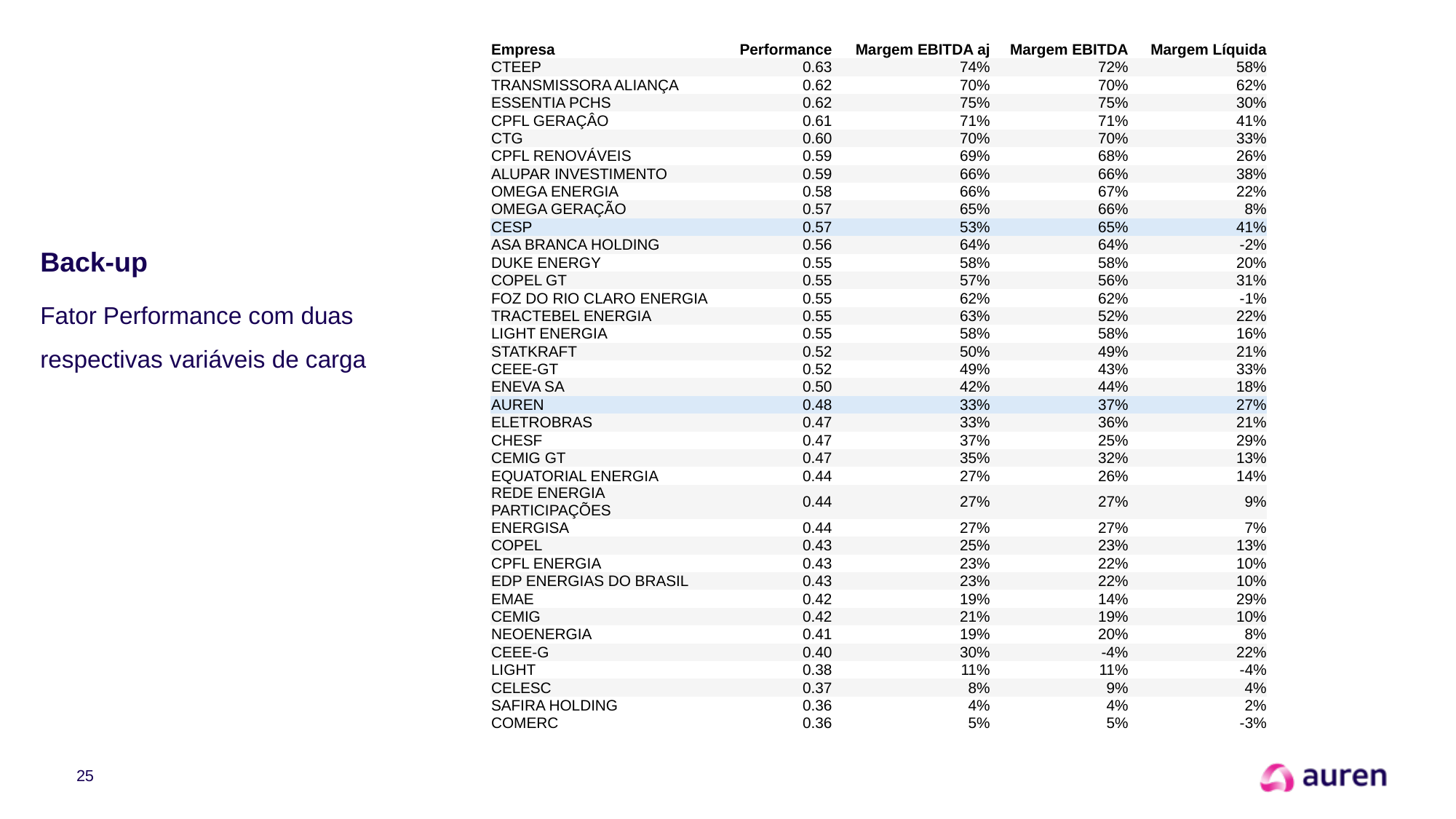

| Empresa | Performance | Margem EBITDA aj | Margem EBITDA | Margem Líquida |
| --- | --- | --- | --- | --- |
| CTEEP | 0.63 | 74% | 72% | 58% |
| TRANSMISSORA ALIANÇA | 0.62 | 70% | 70% | 62% |
| ESSENTIA PCHS | 0.62 | 75% | 75% | 30% |
| CPFL GERAÇÂO | 0.61 | 71% | 71% | 41% |
| CTG | 0.60 | 70% | 70% | 33% |
| CPFL RENOVÁVEIS | 0.59 | 69% | 68% | 26% |
| ALUPAR INVESTIMENTO | 0.59 | 66% | 66% | 38% |
| OMEGA ENERGIA | 0.58 | 66% | 67% | 22% |
| OMEGA GERAÇÃO | 0.57 | 65% | 66% | 8% |
| CESP | 0.57 | 53% | 65% | 41% |
| ASA BRANCA HOLDING | 0.56 | 64% | 64% | -2% |
| DUKE ENERGY | 0.55 | 58% | 58% | 20% |
| COPEL GT | 0.55 | 57% | 56% | 31% |
| FOZ DO RIO CLARO ENERGIA | 0.55 | 62% | 62% | -1% |
| TRACTEBEL ENERGIA | 0.55 | 63% | 52% | 22% |
| LIGHT ENERGIA | 0.55 | 58% | 58% | 16% |
| STATKRAFT | 0.52 | 50% | 49% | 21% |
| CEEE-GT | 0.52 | 49% | 43% | 33% |
| ENEVA SA | 0.50 | 42% | 44% | 18% |
| AUREN | 0.48 | 33% | 37% | 27% |
| ELETROBRAS | 0.47 | 33% | 36% | 21% |
| CHESF | 0.47 | 37% | 25% | 29% |
| CEMIG GT | 0.47 | 35% | 32% | 13% |
| EQUATORIAL ENERGIA | 0.44 | 27% | 26% | 14% |
| REDE ENERGIA PARTICIPAÇÕES | 0.44 | 27% | 27% | 9% |
| ENERGISA | 0.44 | 27% | 27% | 7% |
| COPEL | 0.43 | 25% | 23% | 13% |
| CPFL ENERGIA | 0.43 | 23% | 22% | 10% |
| EDP ENERGIAS DO BRASIL | 0.43 | 23% | 22% | 10% |
| EMAE | 0.42 | 19% | 14% | 29% |
| CEMIG | 0.42 | 21% | 19% | 10% |
| NEOENERGIA | 0.41 | 19% | 20% | 8% |
| CEEE-G | 0.40 | 30% | -4% | 22% |
| LIGHT | 0.38 | 11% | 11% | -4% |
| CELESC | 0.37 | 8% | 9% | 4% |
| SAFIRA HOLDING | 0.36 | 4% | 4% | 2% |
| COMERC | 0.36 | 5% | 5% | -3% |
# Back-up
Fator Performance com duas respectivas variáveis de carga